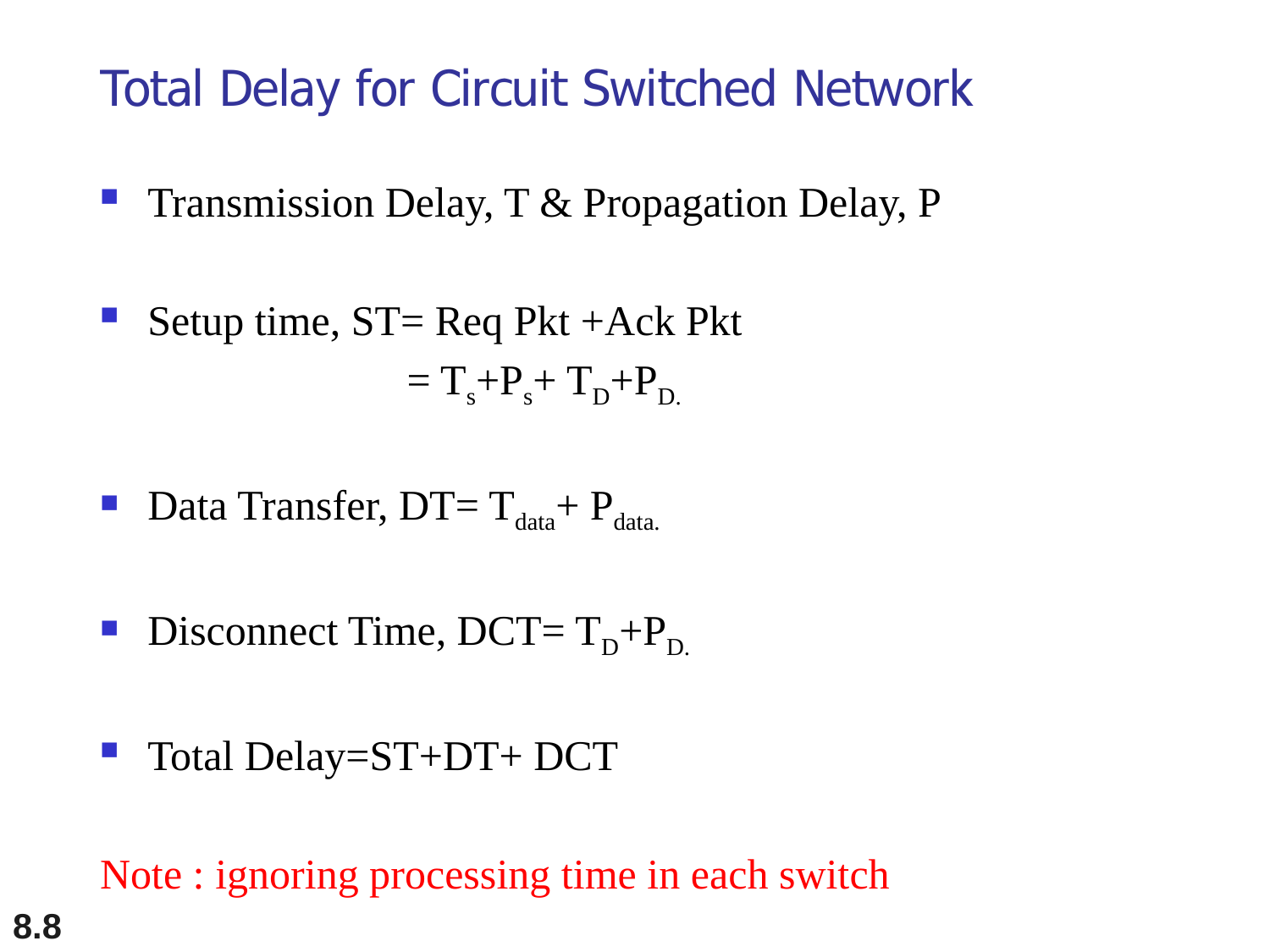

# Total Delay for Circuit Switched Network
Transmission Delay, T & Propagation Delay, P

Setup time, ST= Req Pkt +Ack Pkt
                             = Ts+Ps+ TD+PD.

Data Transfer, DT= Tdata+ Pdata.

Disconnect Time, DCT= TD+PD.

Total Delay=ST+DT+ DCT

Note : ignoring processing time in each switch
8.8